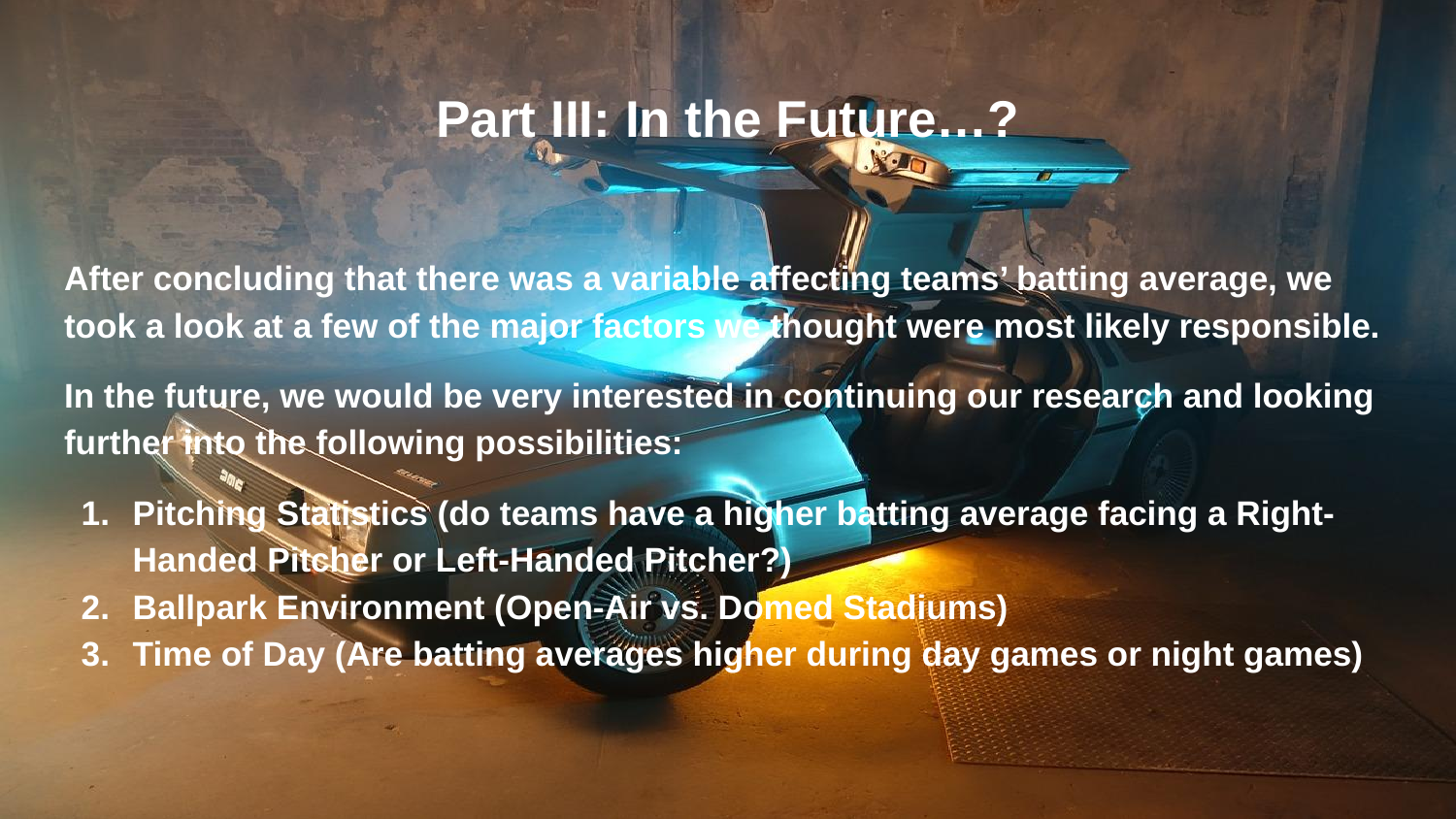

# Part III: In the Future…?
After concluding that there was a variable affecting teams’ batting average, we took a look at a few of the major factors we thought were most likely responsible.
In the future, we would be very interested in continuing our research and looking further into the following possibilities:
Pitching Statistics (do teams have a higher batting average facing a Right-Handed Pitcher or Left-Handed Pitcher?)
Ballpark Environment (Open-Air vs. Domed Stadiums)
Time of Day (Are batting averages higher during day games or night games)